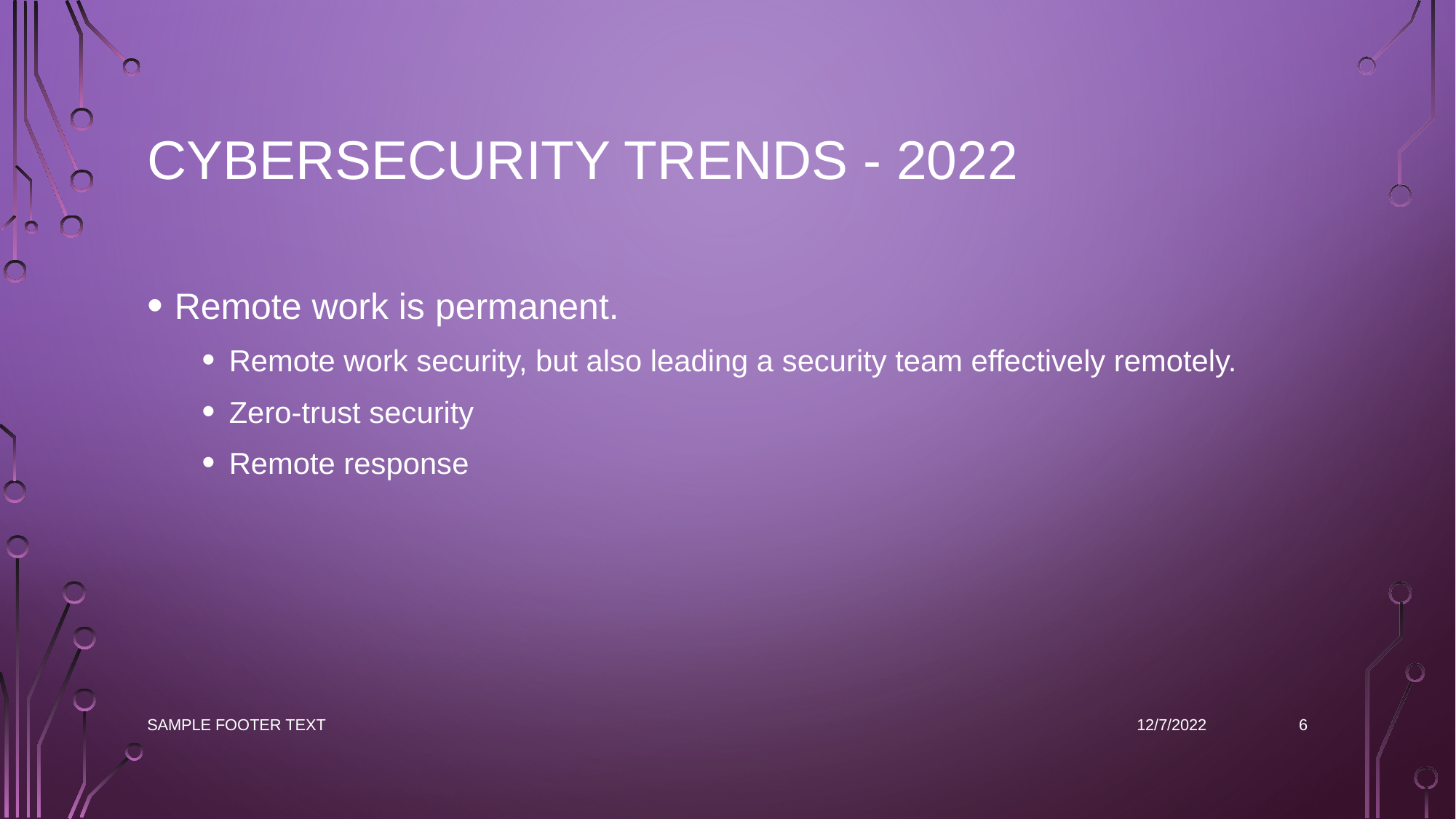

# Cybersecurity trends - 2022
Remote work is permanent.
Remote work security, but also leading a security team effectively remotely.
Zero-trust security
Remote response
6
Sample Footer Text
12/7/2022